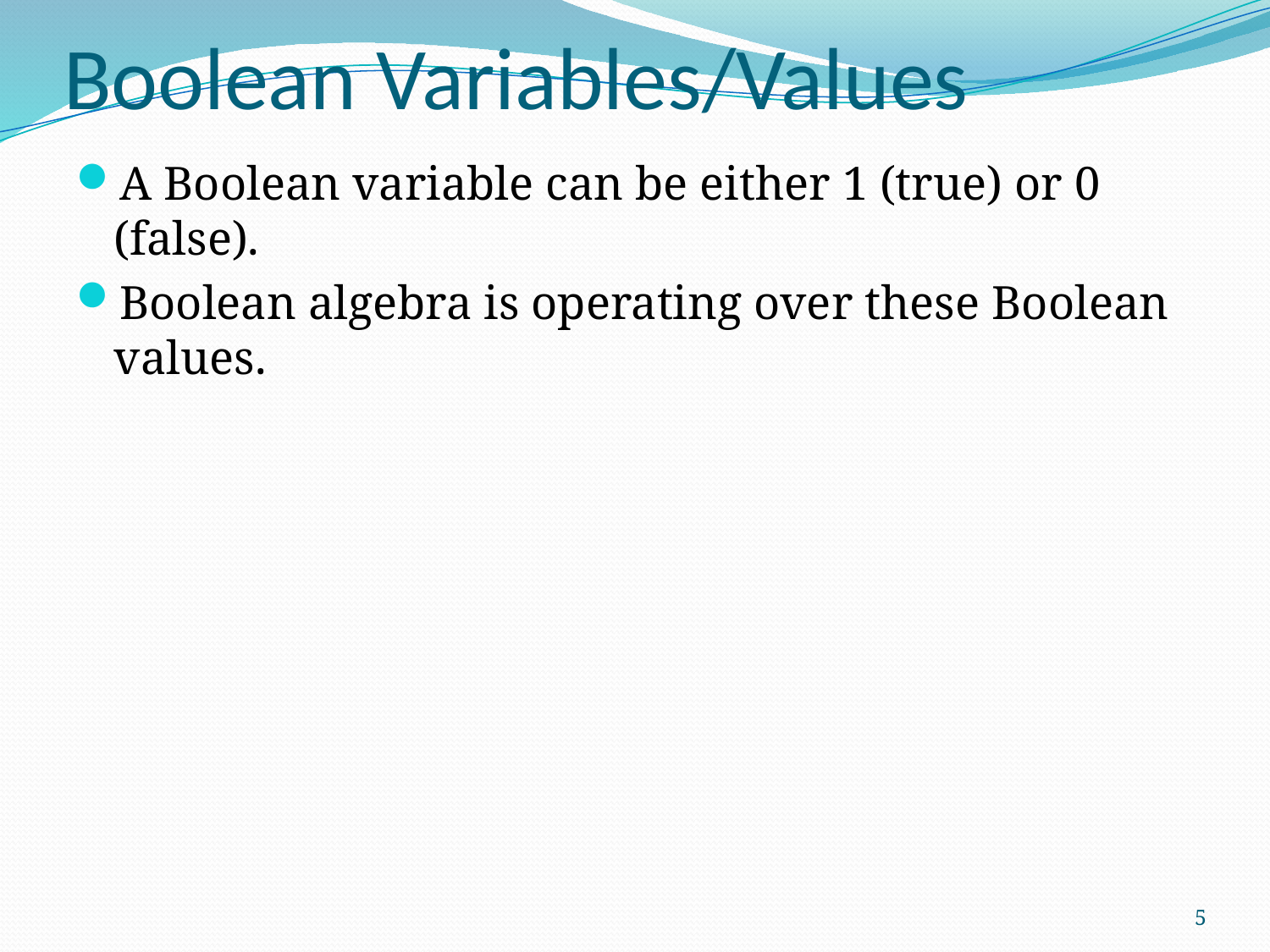

# Boolean Variables/Values
A Boolean variable can be either 1 (true) or 0 (false).
Boolean algebra is operating over these Boolean values.
5